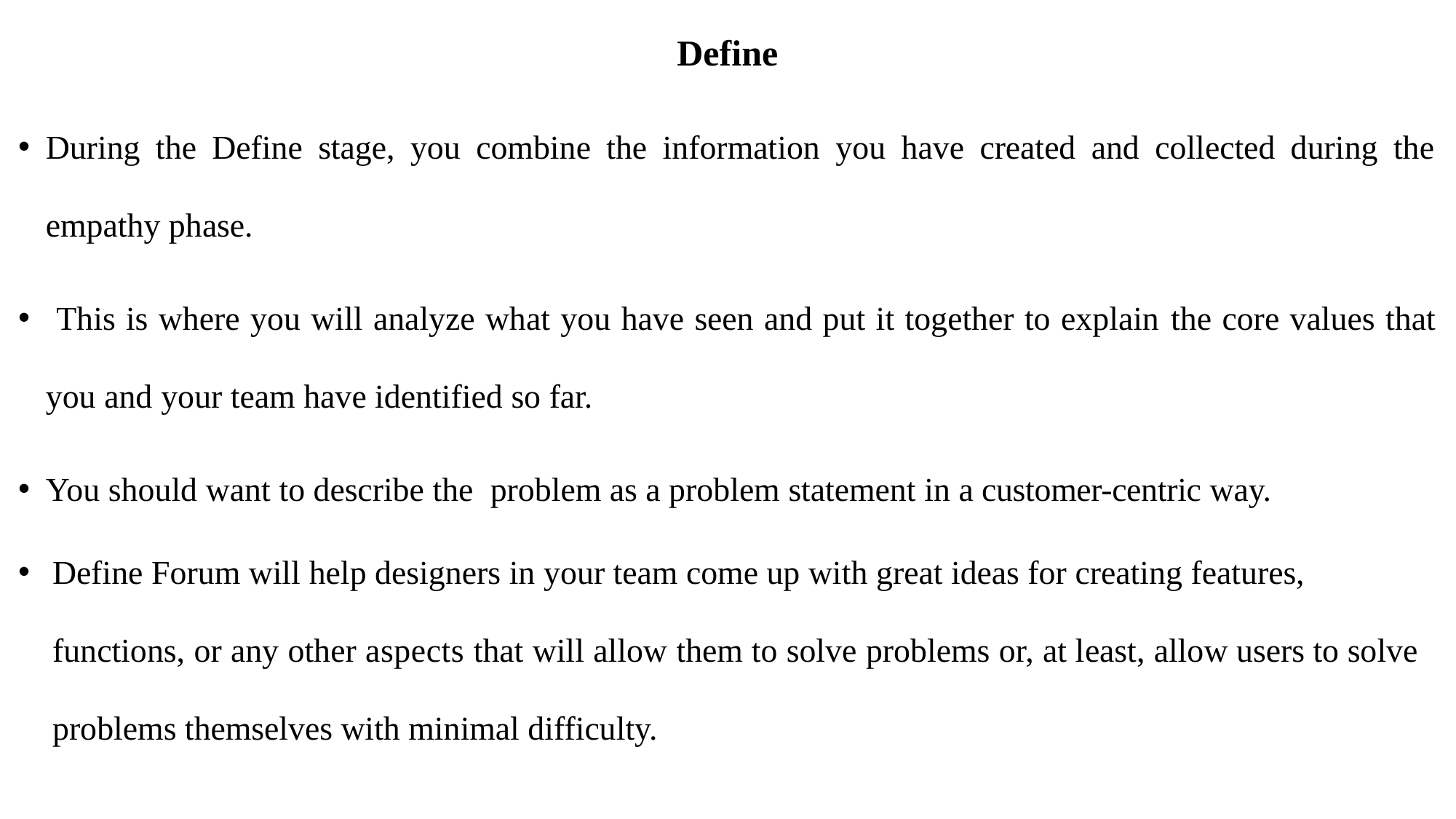

Define
During the Define stage, you combine the information you have created and collected during the empathy phase.
 This is where you will analyze what you have seen and put it together to explain the core values that you and your team have identified so far.
You should want to describe the  problem as a problem statement in a customer-centric way.
Define Forum will help designers in your team come up with great ideas for creating features, functions, or any other aspects that will allow them to solve problems or, at least, allow users to solve problems themselves with minimal difficulty.